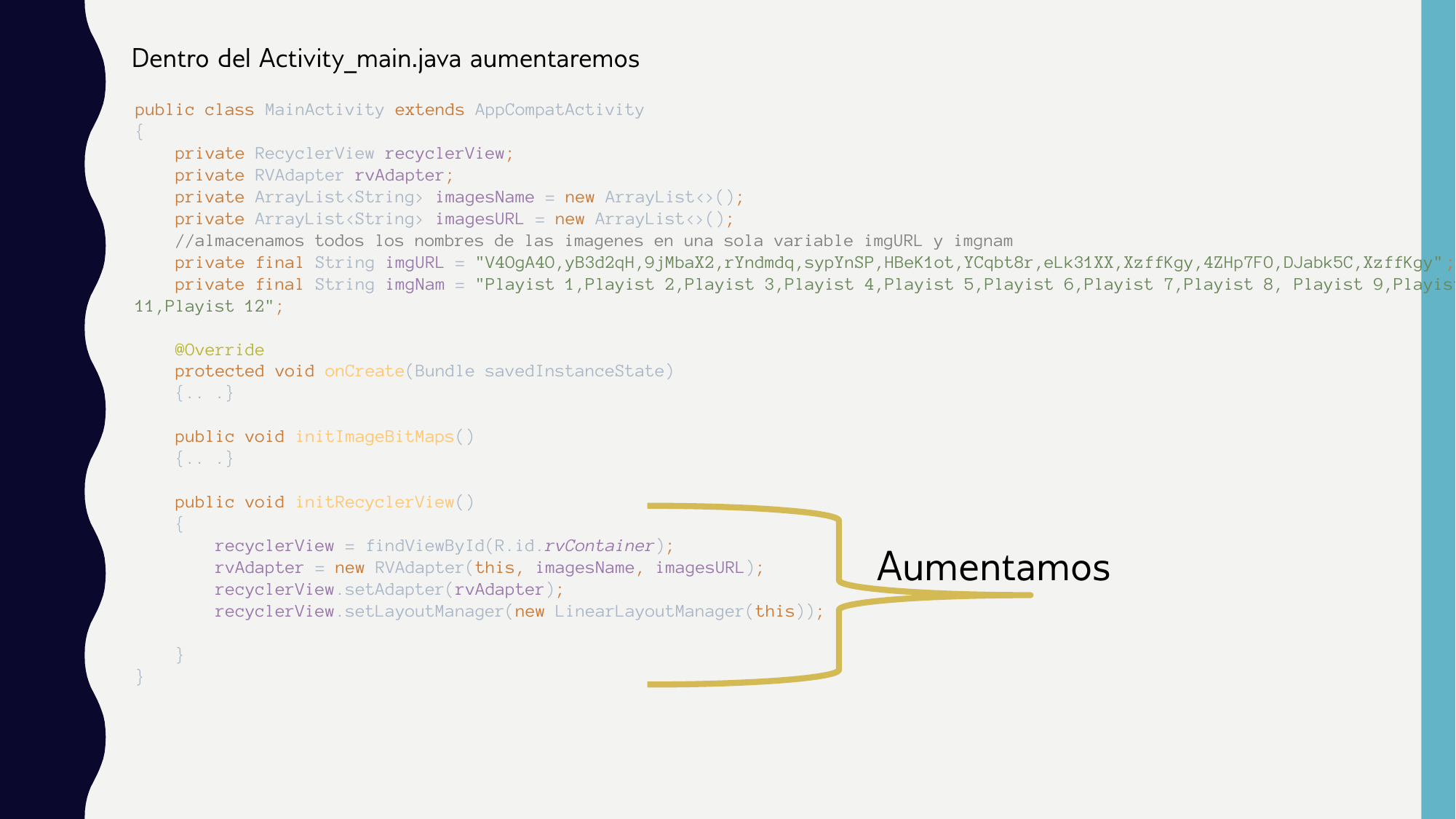

Dentro del Activity_main.java aumentaremos
public class MainActivity extends AppCompatActivity
{
    private RecyclerView recyclerView;
    private RVAdapter rvAdapter;
    private ArrayList<String> imagesName = new ArrayList<>();
    private ArrayList<String> imagesURL = new ArrayList<>();
    //almacenamos todos los nombres de las imagenes en una sola variable imgURL y imgnam
    private final String imgURL = "V4OgA4O,yB3d2qH,9jMbaX2,rYndmdq,sypYnSP,HBeK1ot,YCqbt8r,eLk31XX,XzffKgy,4ZHp7FO,DJabk5C,XzffKgy";
    private final String imgNam = "Playist 1,Playist 2,Playist 3,Playist 4,Playist 5,Playist 6,Playist 7,Playist 8, Playist 9,Playist 10,Playist 11,Playist 12";
    @Override
    protected void onCreate(Bundle savedInstanceState)
    {.. .}
    public void initImageBitMaps()
    {.. .}
    public void initRecyclerView()
    {
        recyclerView = findViewById(R.id.rvContainer);
        rvAdapter = new RVAdapter(this, imagesName, imagesURL);
        recyclerView.setAdapter(rvAdapter);
        recyclerView.setLayoutManager(new LinearLayoutManager(this));
    }
}

Aumentamos